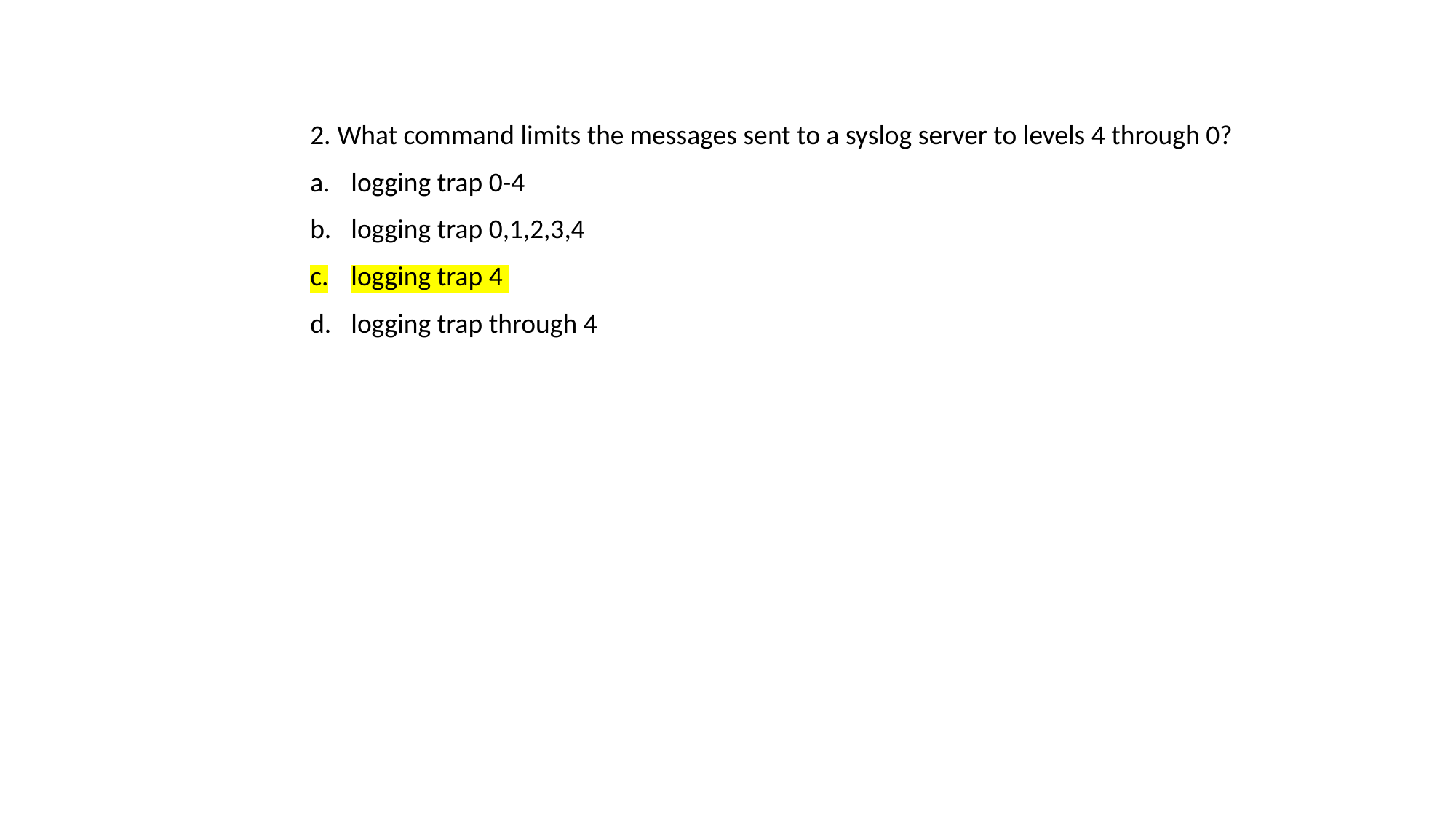

2. What command limits the messages sent to a syslog server to levels 4 through 0?
logging trap 0-4
logging trap 0,1,2,3,4
logging trap 4
logging trap through 4